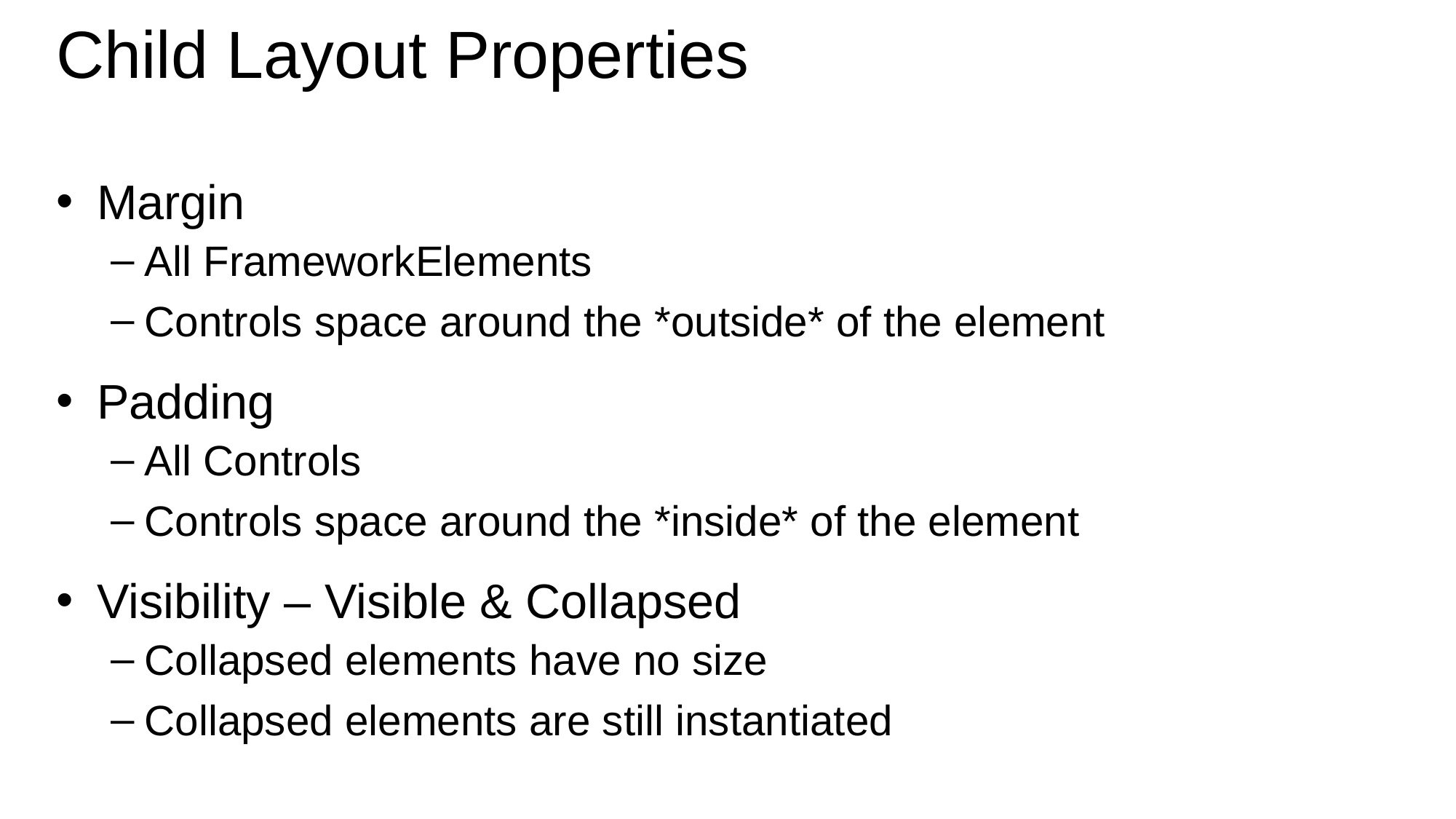

# Child Layout Properties
Margin
All FrameworkElements
Controls space around the *outside* of the element
Padding
All Controls
Controls space around the *inside* of the element
Visibility – Visible & Collapsed
Collapsed elements have no size
Collapsed elements are still instantiated